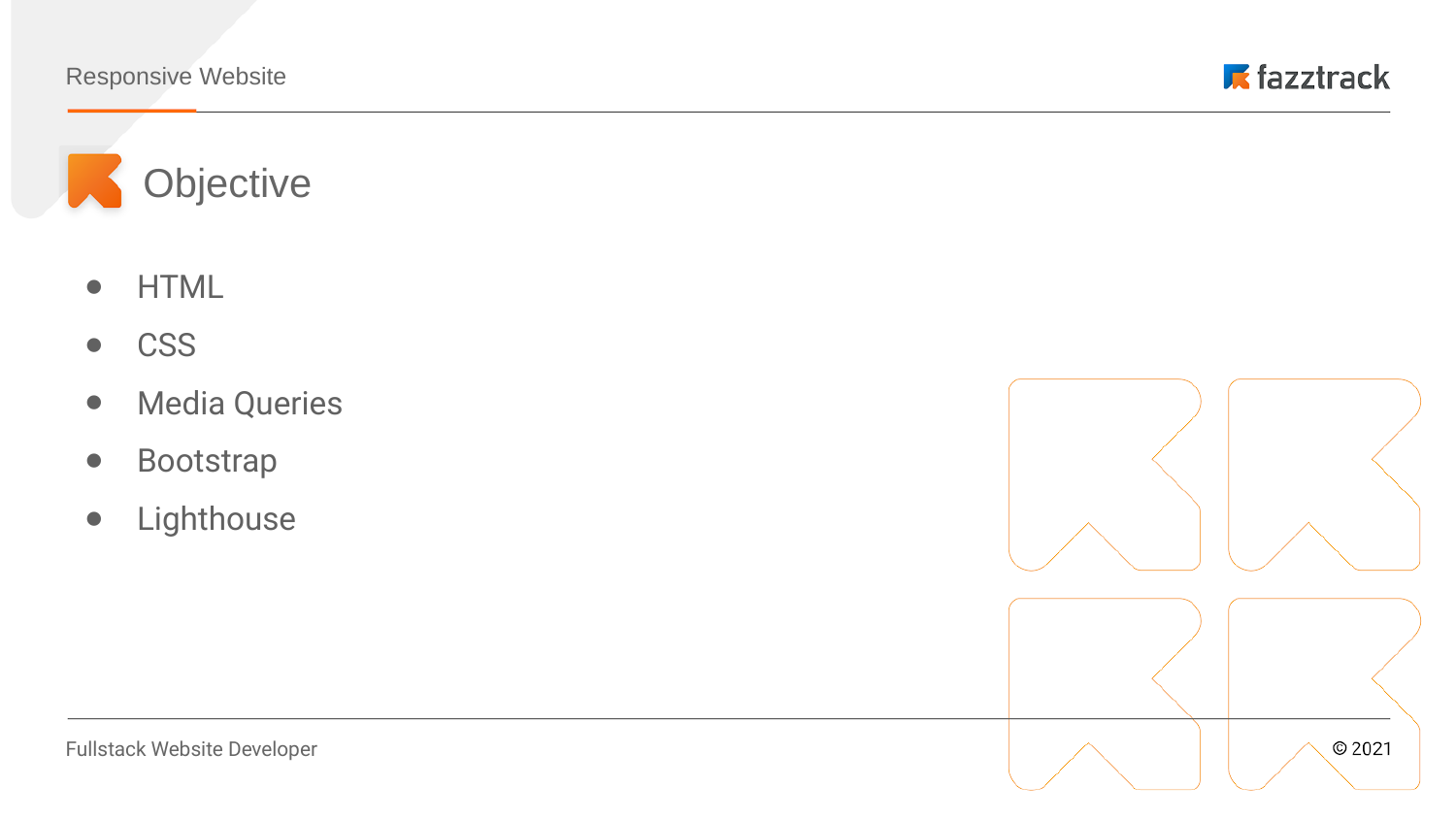

Responsive Website
Objective
HTML
CSS
Media Queries
Bootstrap
Lighthouse
Fullstack Website Developer